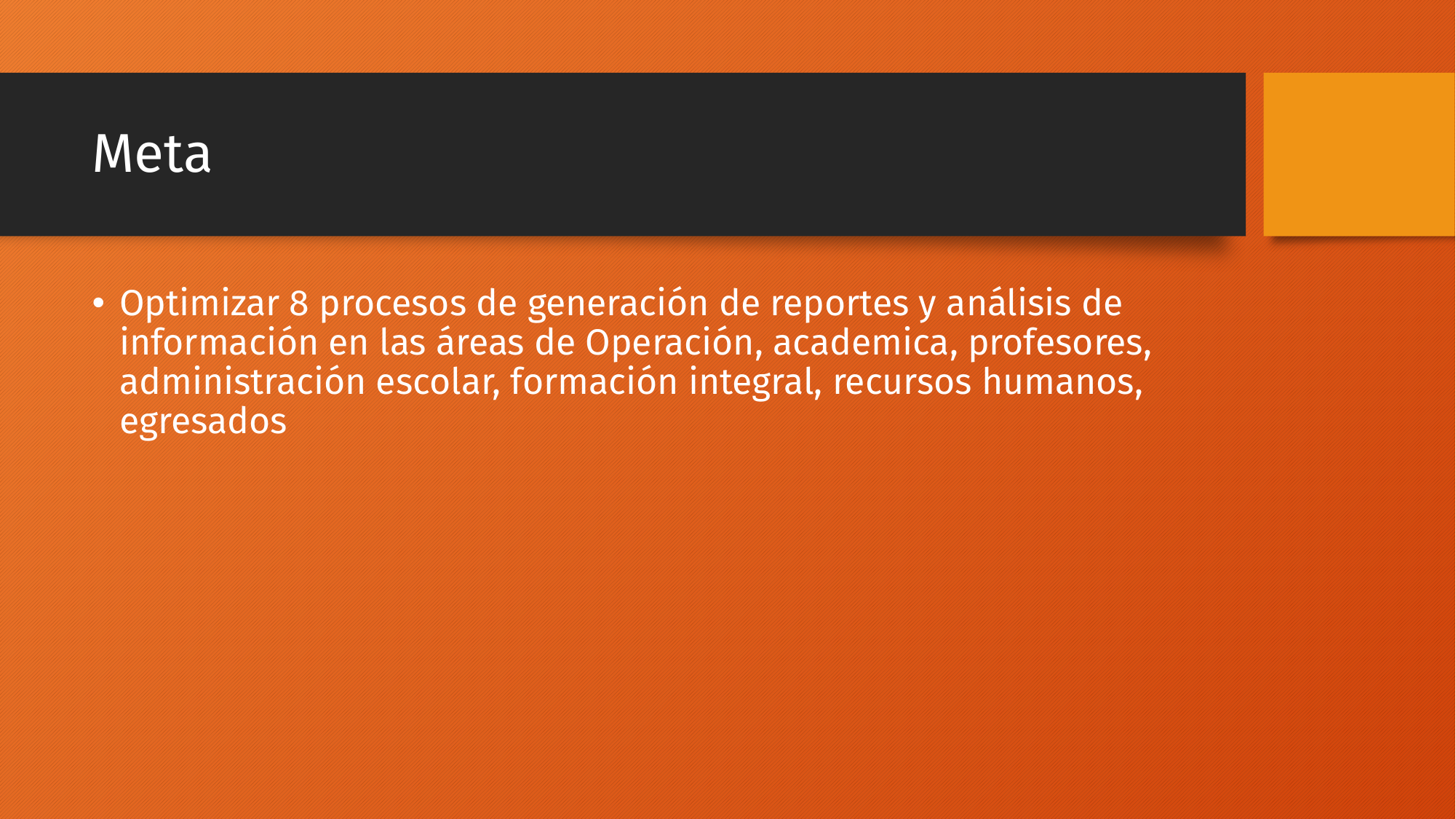

# Meta
Optimizar 8 procesos de generación de reportes y análisis de información en las áreas de Operación, academica, profesores, administración escolar, formación integral, recursos humanos, egresados